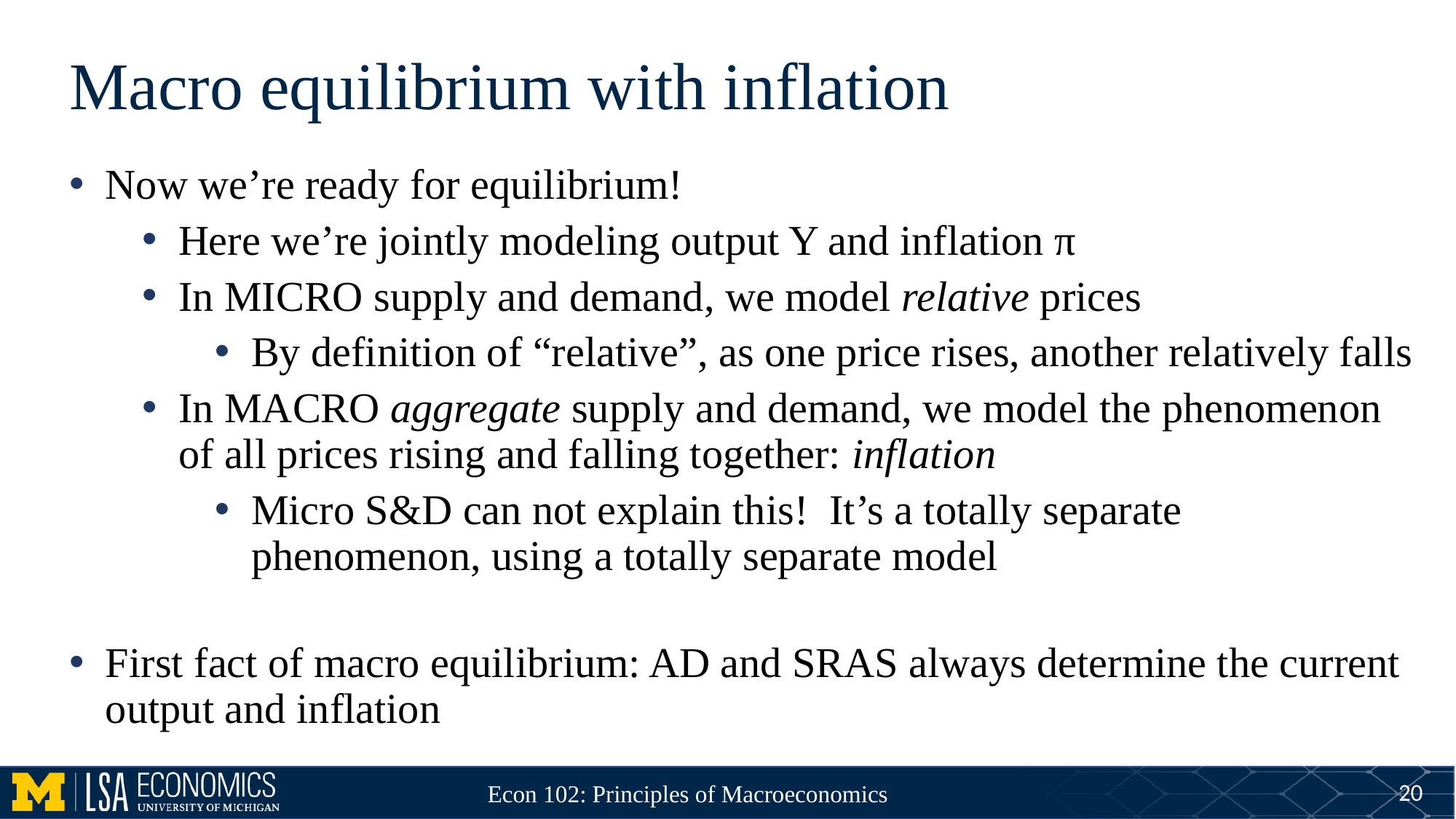

# Macro equilibrium with inflation
Now we’re ready for equilibrium!
Here we’re jointly modeling output Y and inflation π
In MICRO supply and demand, we model relative prices
By definition of “relative”, as one price rises, another relatively falls
In MACRO aggregate supply and demand, we model the phenomenon of all prices rising and falling together: inflation
Micro S&D can not explain this!  It’s a totally separate phenomenon, using a totally separate model

First fact of macro equilibrium: AD and SRAS always determine the current output and inflation
20
Econ 102: Principles of Macroeconomics